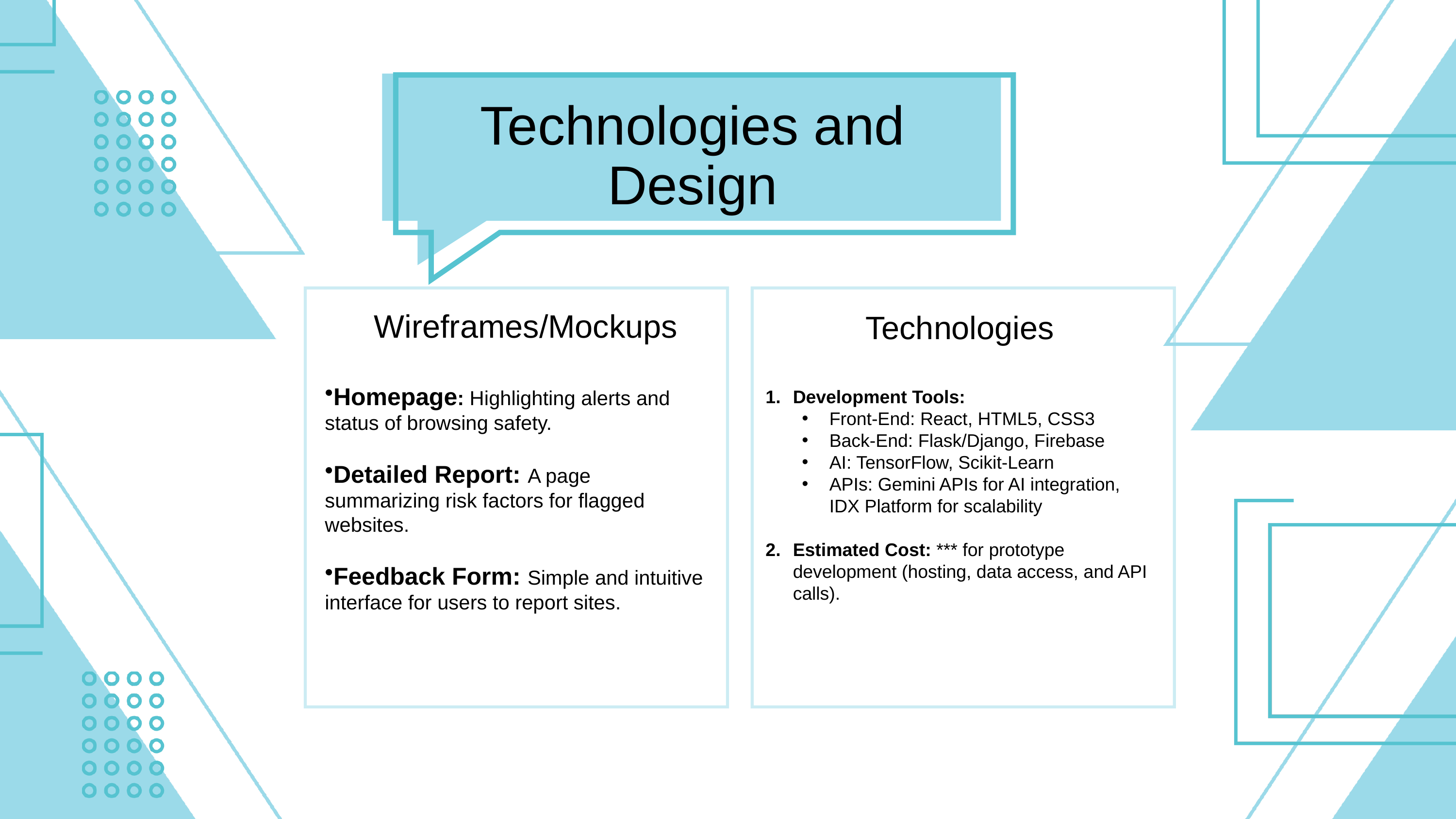

Technologies and Design

Wireframes/Mockups
Technologies
Development Tools:
Front-End: React, HTML5, CSS3
Back-End: Flask/Django, Firebase
AI: TensorFlow, Scikit-Learn
APIs: Gemini APIs for AI integration, IDX Platform for scalability

Estimated Cost: *** for prototype development (hosting, data access, and API calls).
Homepage: Highlighting alerts and status of browsing safety.

Detailed Report: A page summarizing risk factors for flagged websites.

Feedback Form: Simple and intuitive interface for users to report sites.